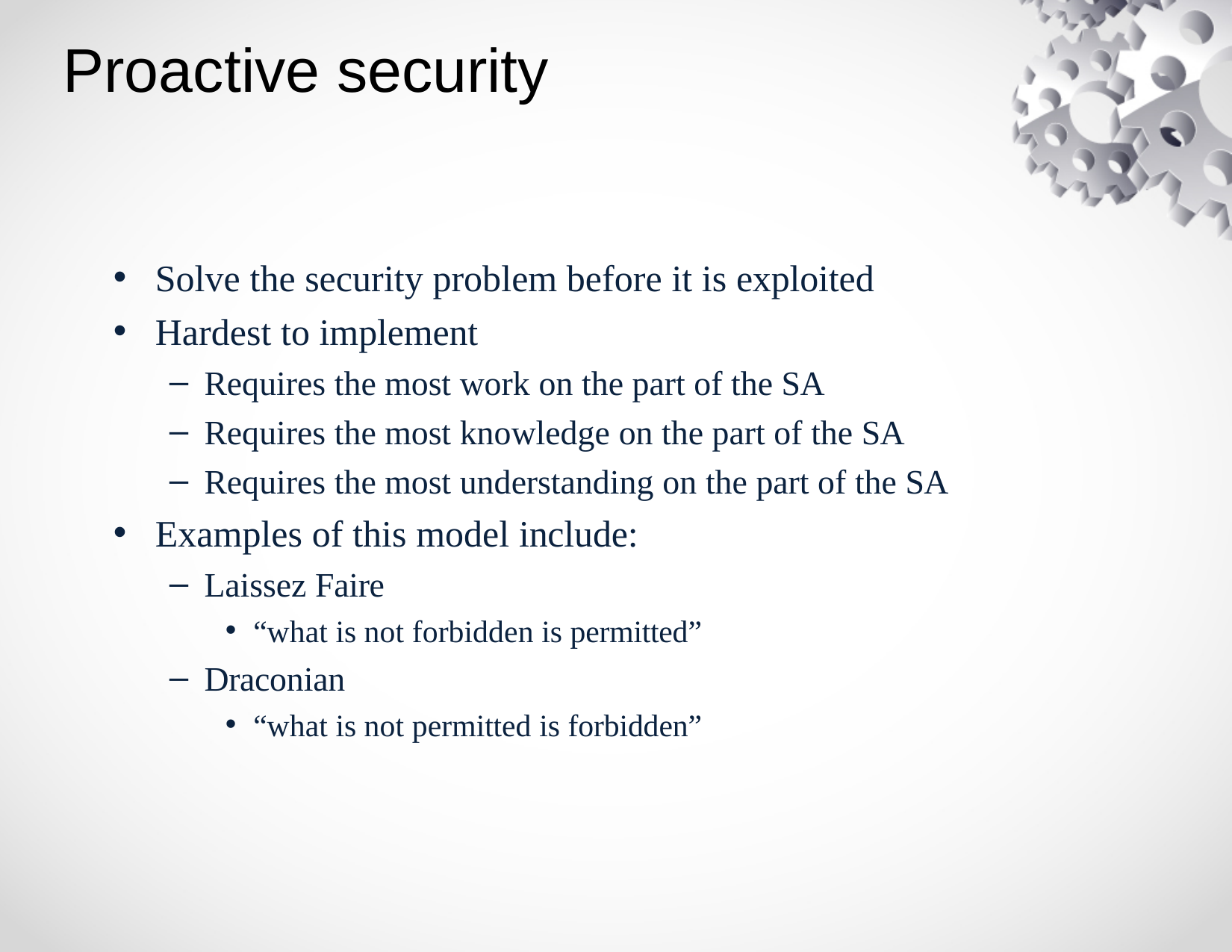

# Proactive security
Solve the security problem before it is exploited
Hardest to implement
Requires the most work on the part of the SA
Requires the most knowledge on the part of the SA
Requires the most understanding on the part of the SA
Examples of this model include:
Laissez Faire
“what is not forbidden is permitted”
Draconian
“what is not permitted is forbidden”